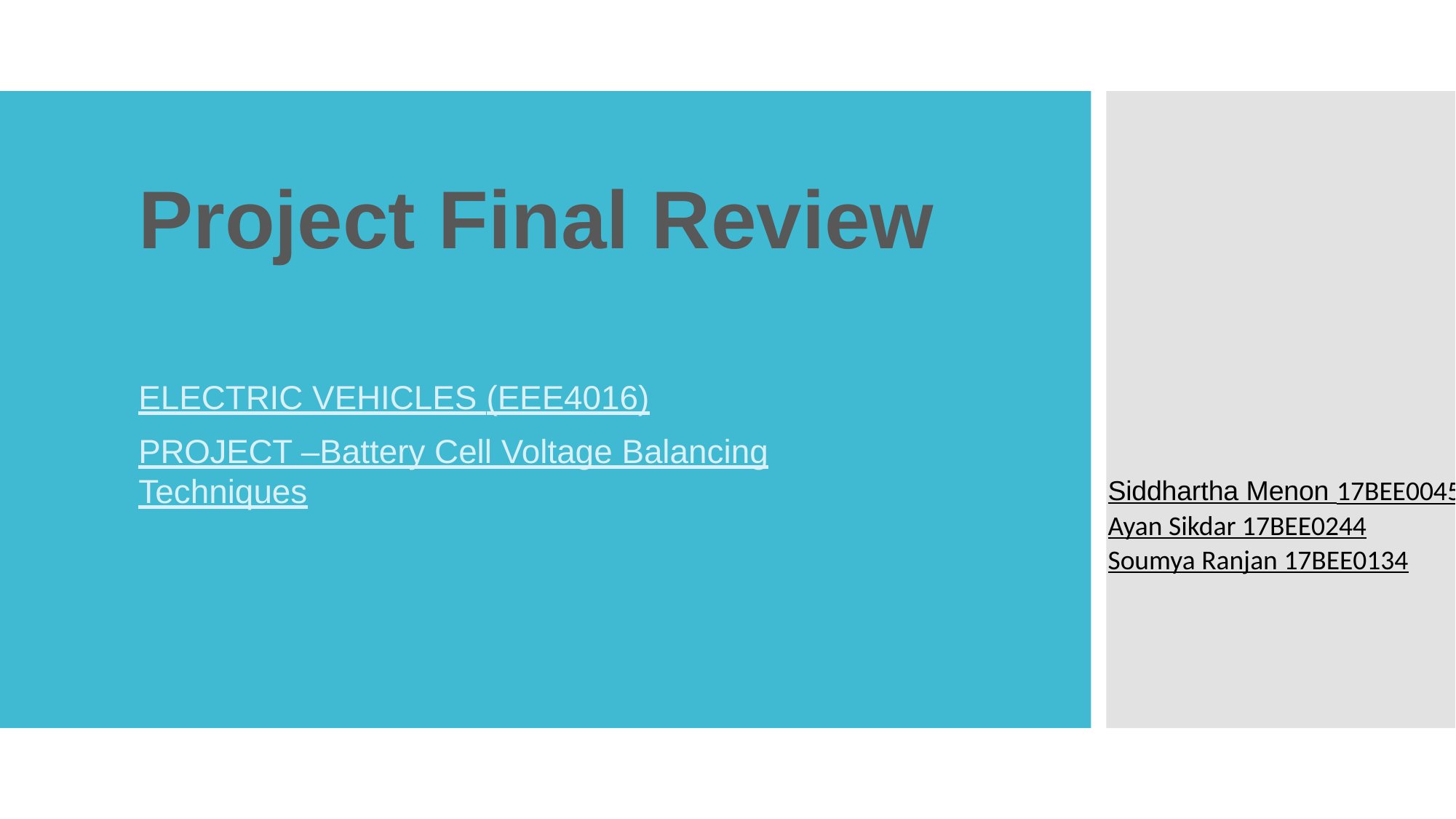

# Project Final Review
ELECTRIC VEHICLES (EEE4016)
PROJECT –Battery Cell Voltage Balancing Techniques
Siddhartha Menon 17BEE0045
Ayan Sikdar 17BEE0244
Soumya Ranjan 17BEE0134